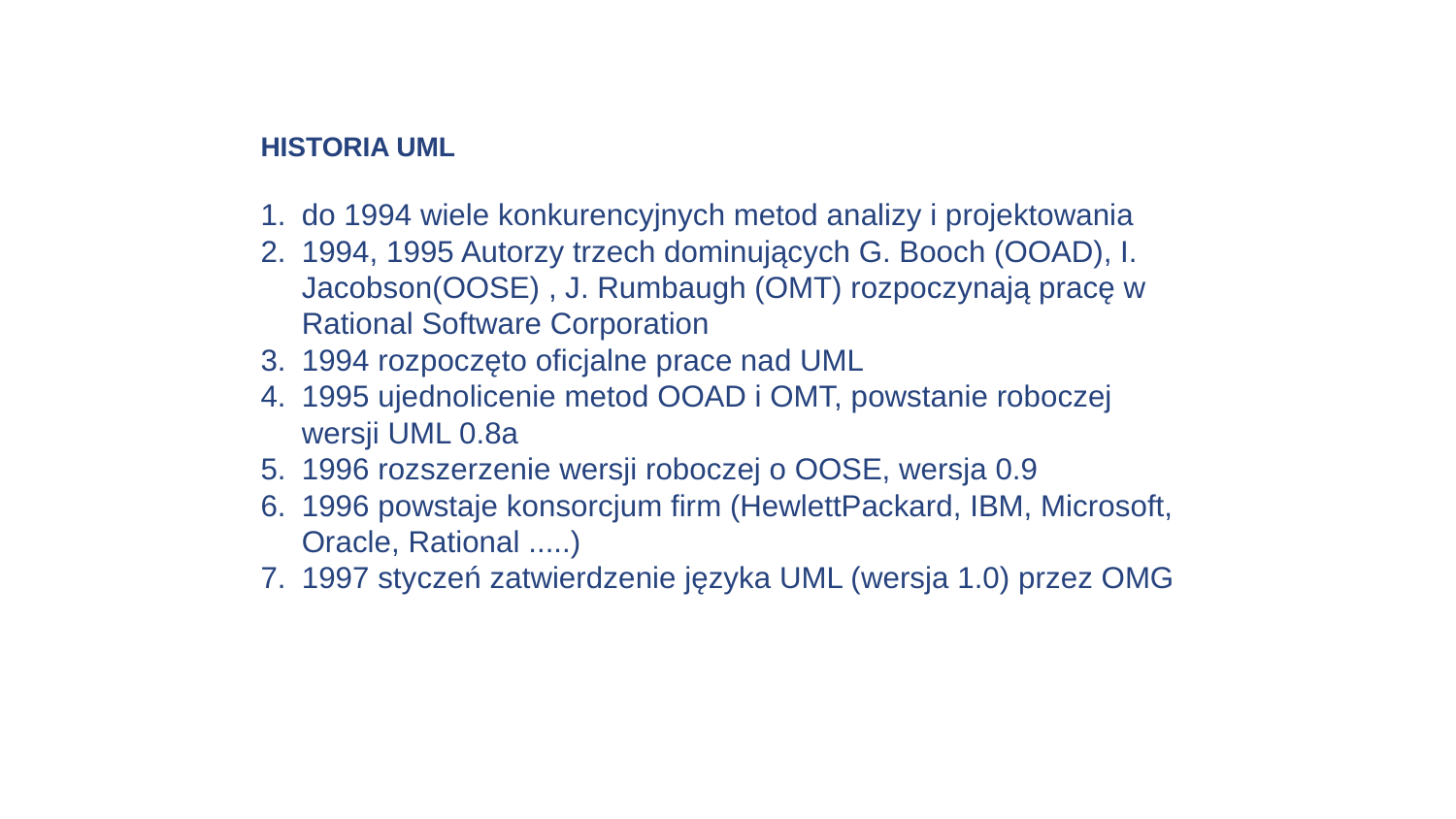

HISTORIA UML

do 1994 wiele konkurencyjnych metod analizy i projektowania
1994, 1995 Autorzy trzech dominujących G. Booch (OOAD), I. Jacobson(OOSE) , J. Rumbaugh (OMT) rozpoczynają pracę w Rational Software Corporation
1994 rozpoczęto oficjalne prace nad UML
1995 ujednolicenie metod OOAD i OMT, powstanie roboczej wersji UML 0.8a
1996 rozszerzenie wersji roboczej o OOSE, wersja 0.9
1996 powstaje konsorcjum firm (HewlettPackard, IBM, Microsoft, Oracle, Rational .....)
1997 styczeń zatwierdzenie języka UML (wersja 1.0) przez OMG